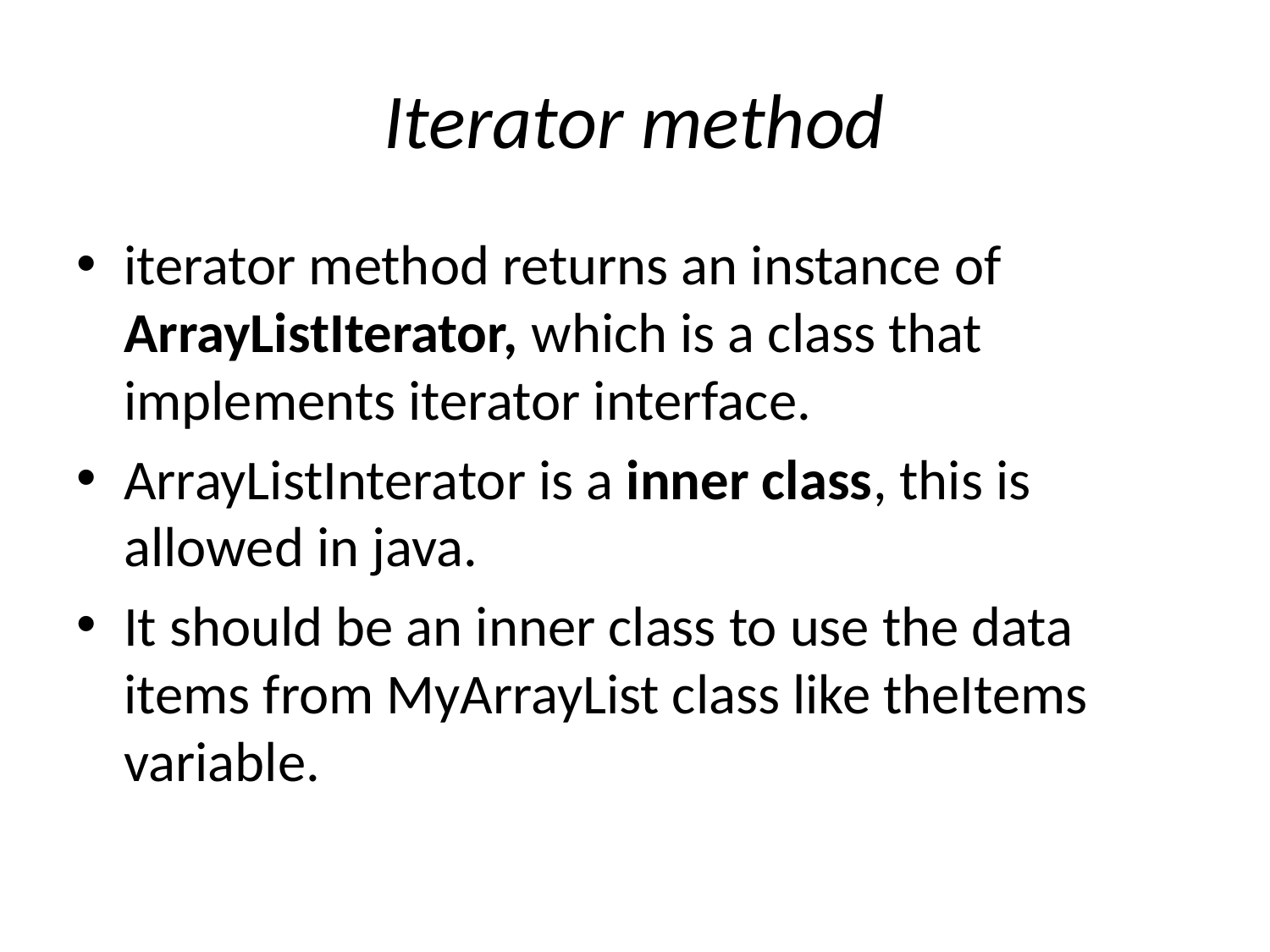

# Iterator method
iterator method returns an instance of ArrayListIterator, which is a class that implements iterator interface.
ArrayListInterator is a inner class, this is allowed in java.
It should be an inner class to use the data items from MyArrayList class like theItems variable.